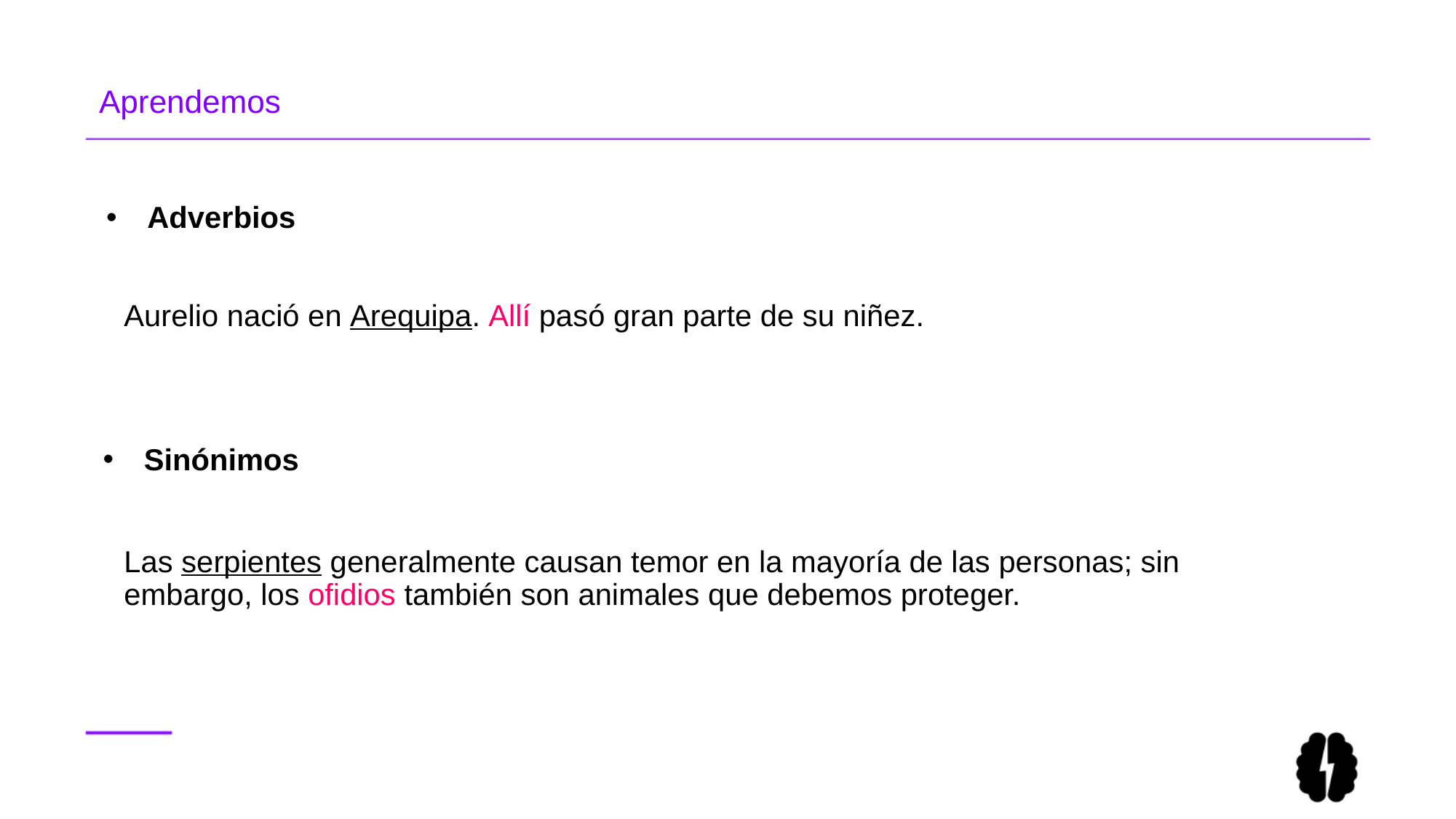

# Aprendemos
Adverbios
Aurelio nació en Arequipa. Allí pasó gran parte de su niñez.
Sinónimos
Las serpientes generalmente causan temor en la mayoría de las personas; sin embargo, los ofidios también son animales que debemos proteger.